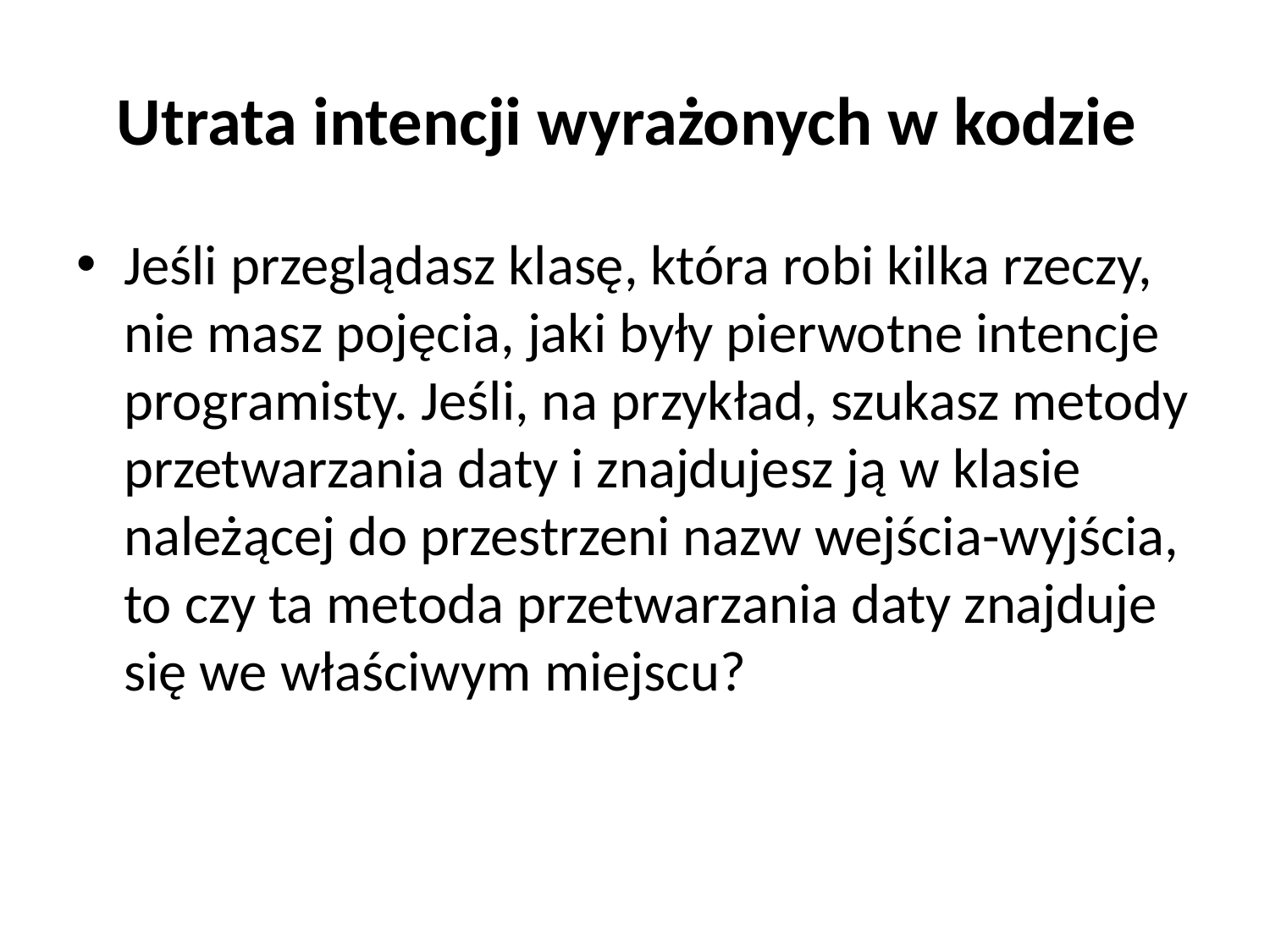

# Utrata intencji wyrażonych w kodzie
Jeśli przeglądasz klasę, która robi kilka rzeczy, nie masz pojęcia, jaki były pierwotne intencje programisty. Jeśli, na przykład, szukasz metody przetwarzania daty i znajdujesz ją w klasie należącej do przestrzeni nazw wejścia-wyjścia, to czy ta metoda przetwarzania daty znajduje się we właściwym miejscu?